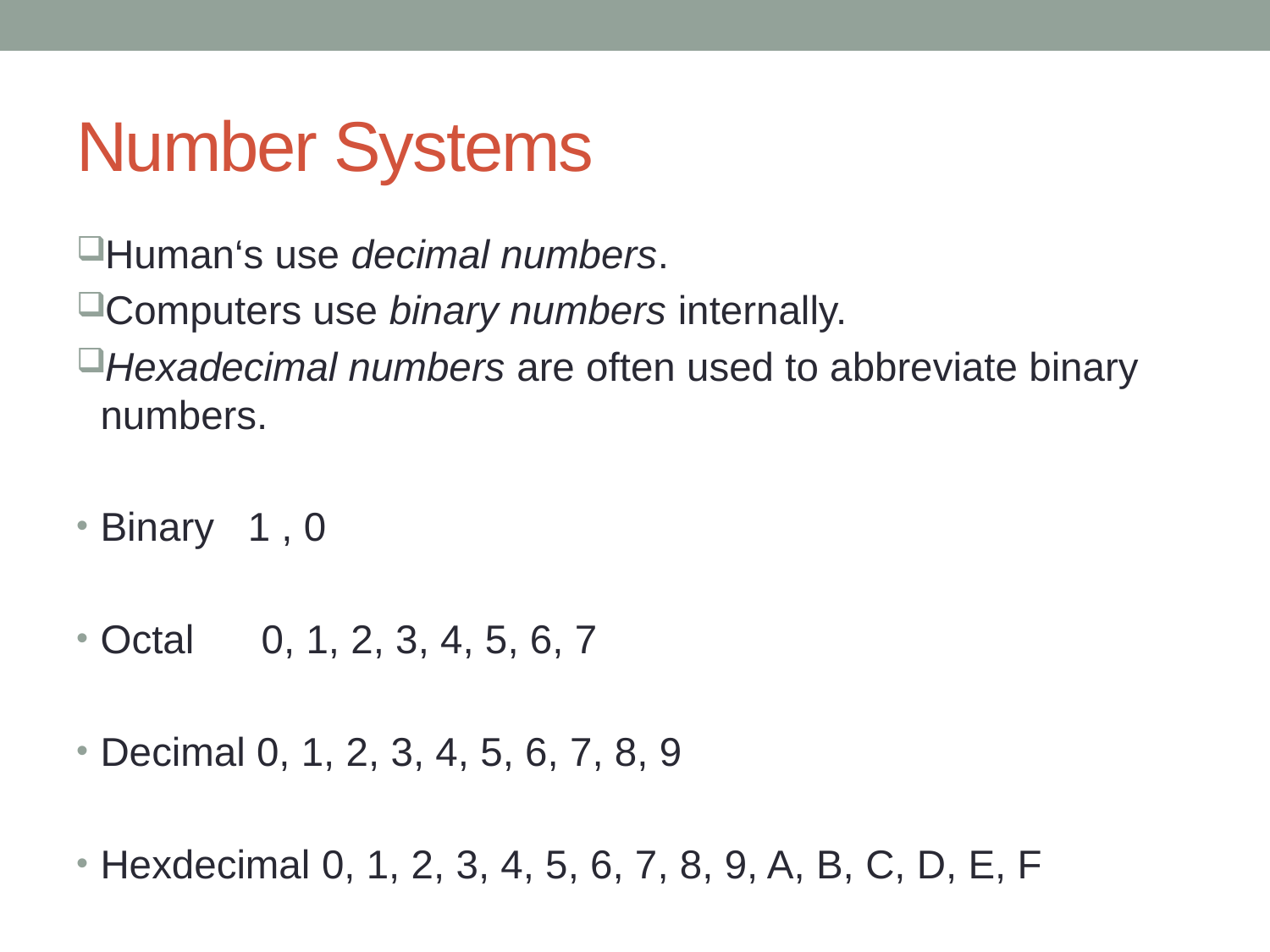

# Number Systems
Human‘s use decimal numbers.
Computers use binary numbers internally.
Hexadecimal numbers are often used to abbreviate binary numbers.

Binary   1 , 0

Octal      0, 1, 2, 3, 4, 5, 6, 7

Decimal 0, 1, 2, 3, 4, 5, 6, 7, 8, 9

Hexdecimal 0, 1, 2, 3, 4, 5, 6, 7, 8, 9, A, B, C, D, E, F